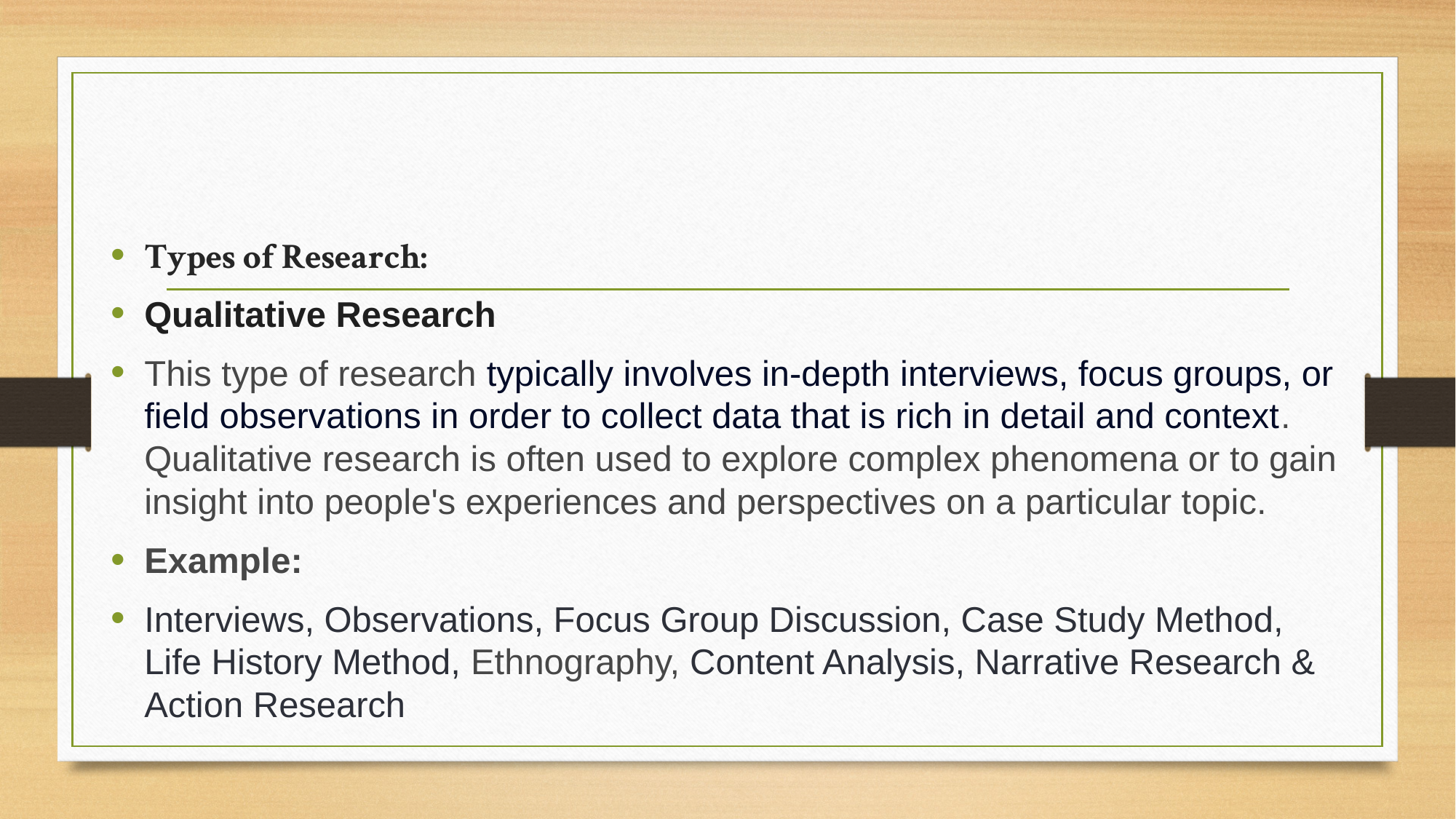

Types of Research:
Qualitative Research
This type of research typically involves in-depth interviews, focus groups, or field observations in order to collect data that is rich in detail and context. Qualitative research is often used to explore complex phenomena or to gain insight into people's experiences and perspectives on a particular topic.
Example:
Interviews, Observations, Focus Group Discussion, Case Study Method, Life History Method, Ethnography, Content Analysis, Narrative Research & Action Research